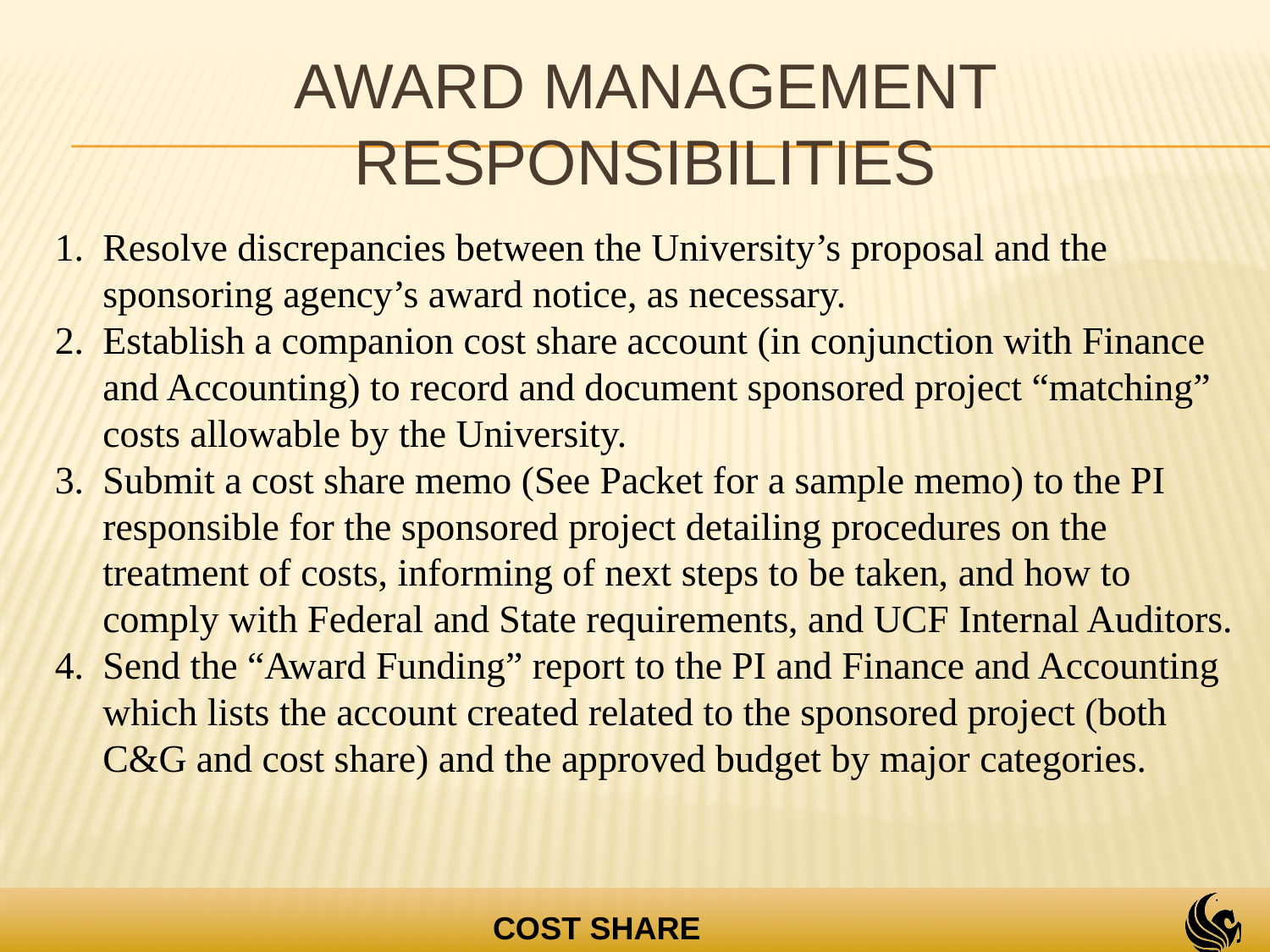

# Award management responsibilities
1.	Resolve discrepancies between the University’s proposal and the sponsoring agency’s award notice, as necessary.
2.	Establish a companion cost share account (in conjunction with Finance and Accounting) to record and document sponsored project “matching” costs allowable by the University.
3.	Submit a cost share memo (See Packet for a sample memo) to the PI responsible for the sponsored project detailing procedures on the treatment of costs, informing of next steps to be taken, and how to comply with Federal and State requirements, and UCF Internal Auditors.
4.	Send the “Award Funding” report to the PI and Finance and Accounting which lists the account created related to the sponsored project (both C&G and cost share) and the approved budget by major categories.

COST SHARE